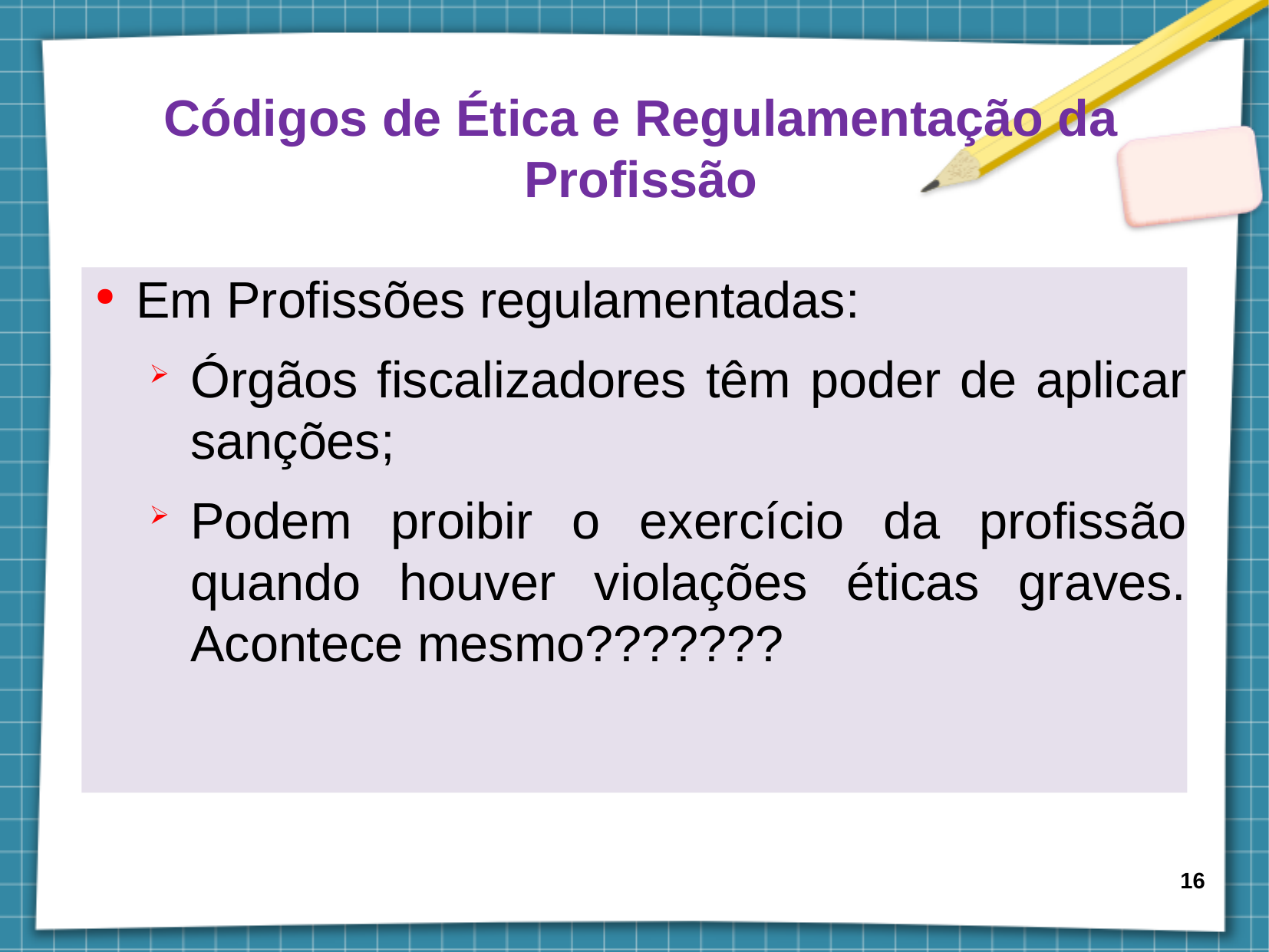

Códigos de Ética e Regulamentação da Profissão
Em Profissões regulamentadas:
Órgãos fiscalizadores têm poder de aplicar sanções;
Podem proibir o exercício da profissão quando houver violações éticas graves. Acontece mesmo???????
16